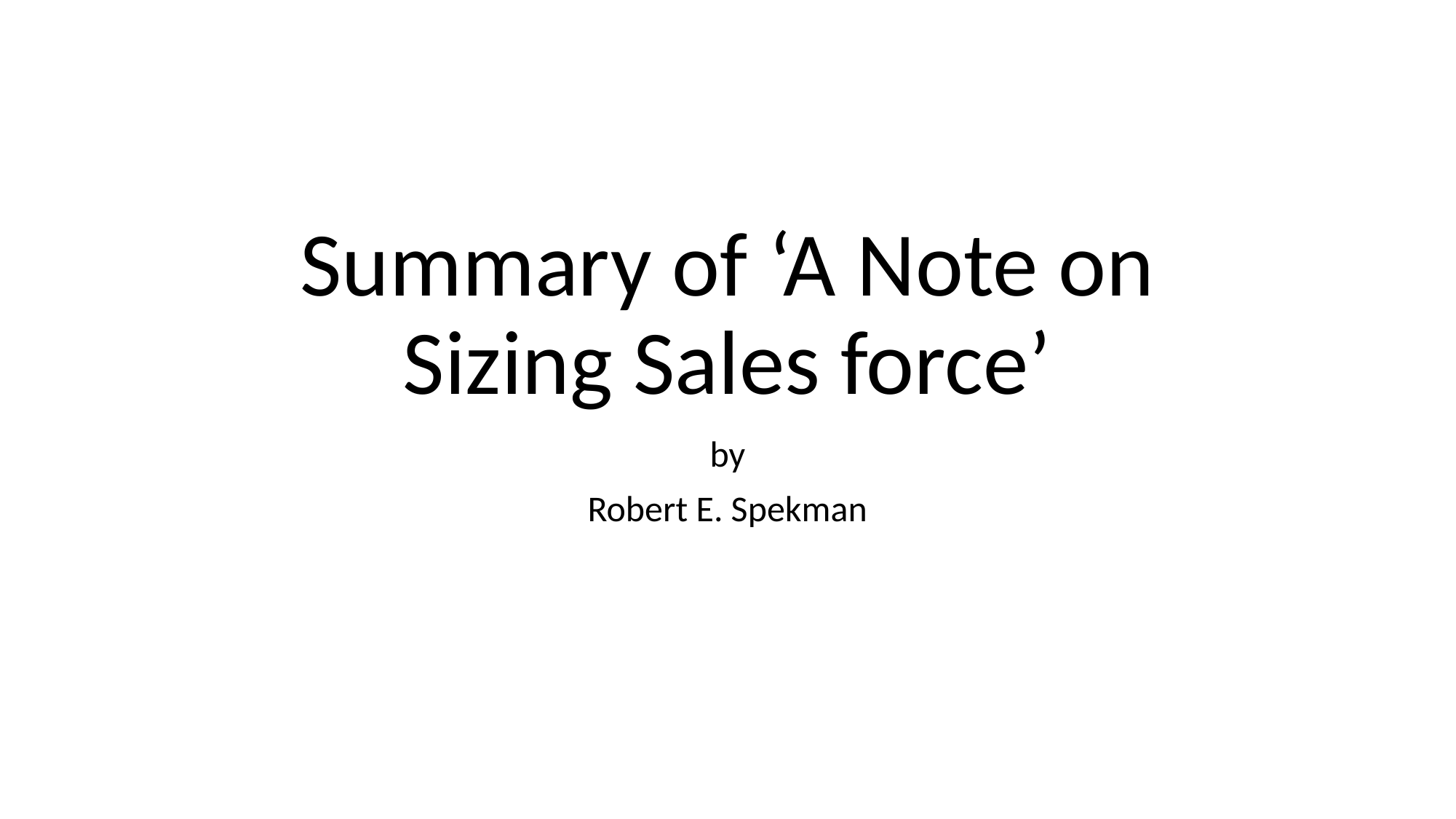

# Summary of ‘A Note on Sizing Sales force’
by
Robert E. Spekman